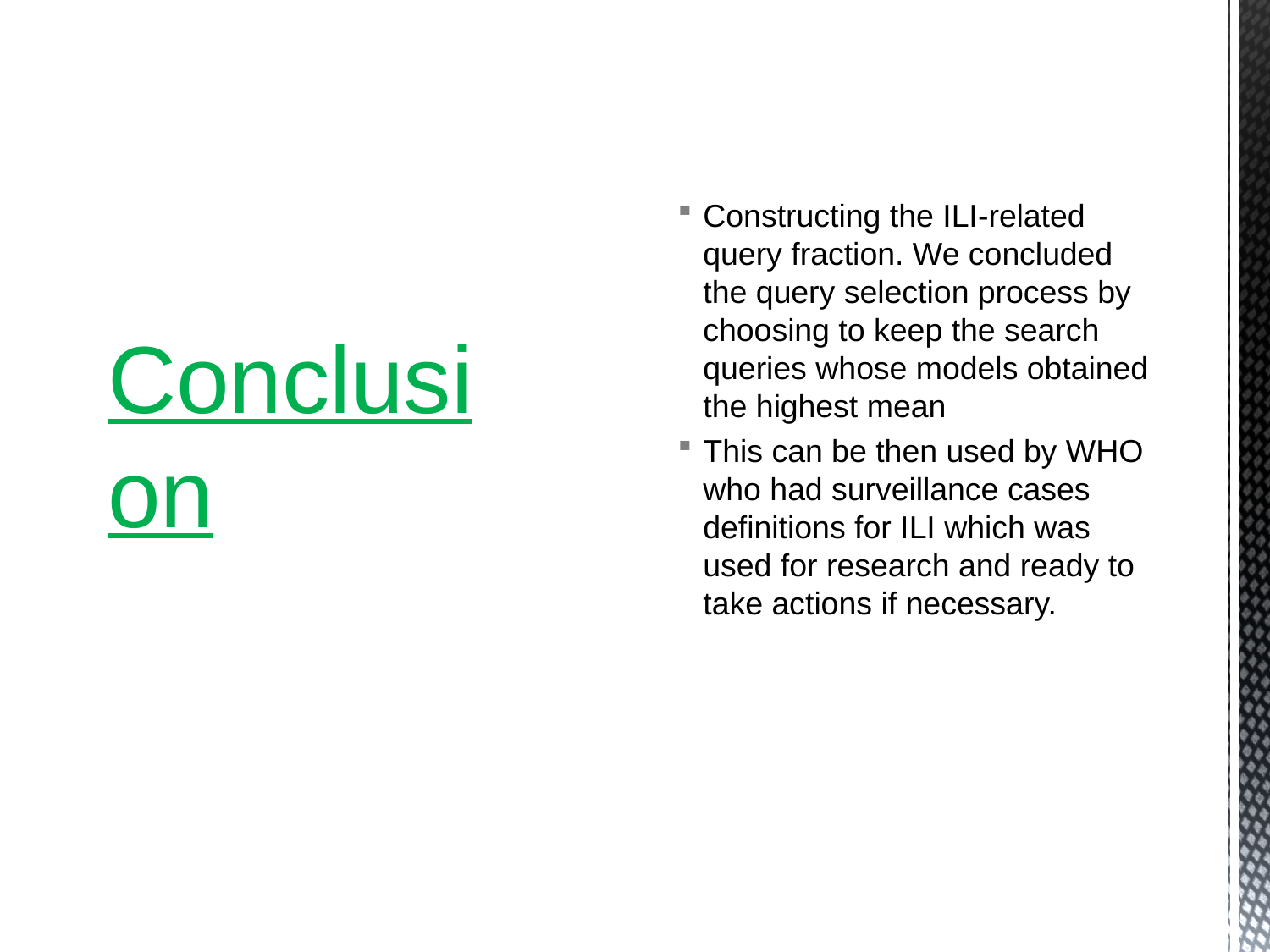

# Conclusion
Constructing the ILI-related query fraction. We concluded the query selection process by choosing to keep the search queries whose models obtained the highest mean
This can be then used by WHO who had surveillance cases definitions for ILI which was used for research and ready to take actions if necessary.